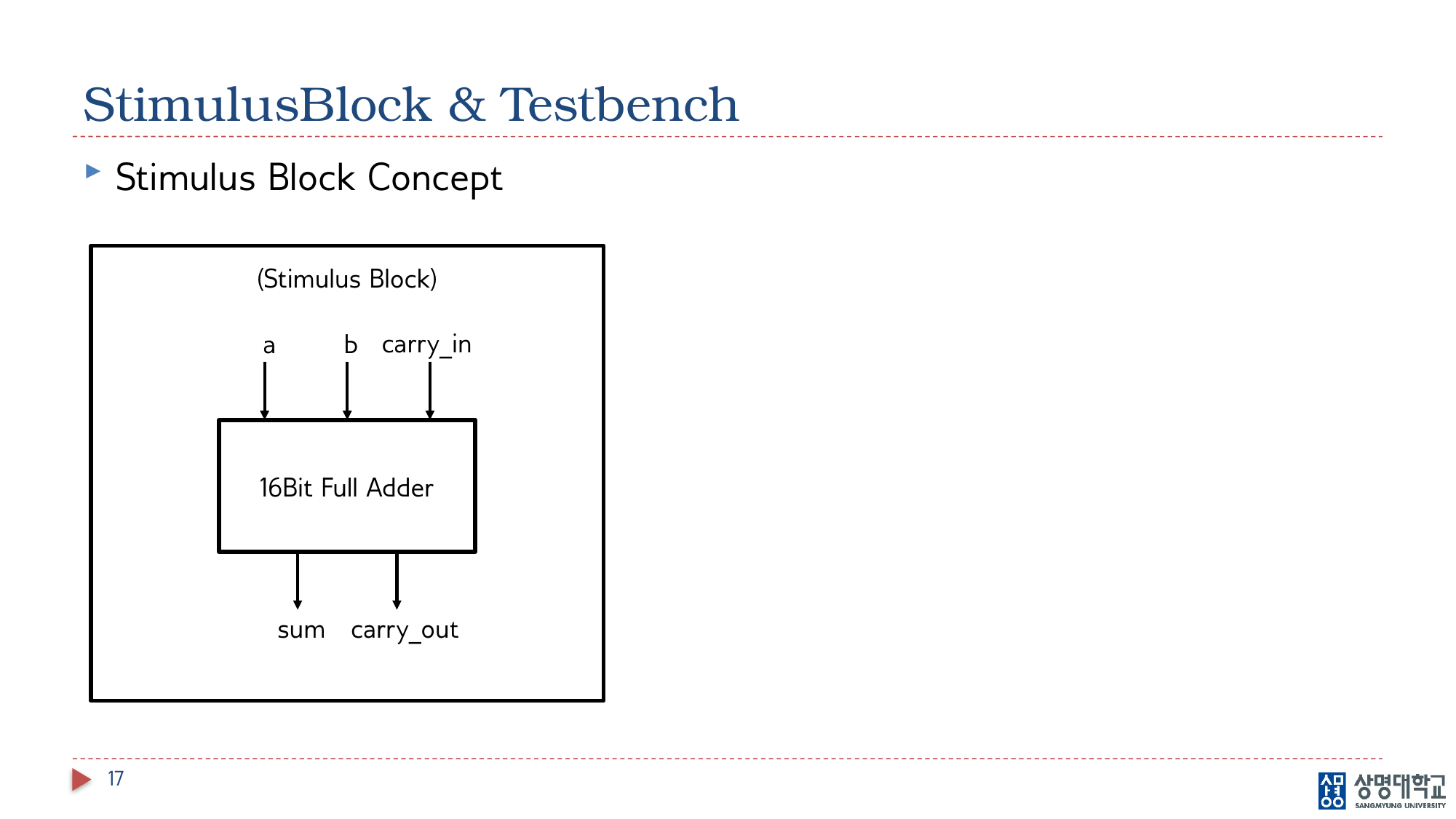

# StimulusBlock & Testbench

Stimulus Block Concept

(Stimulus Block)
carry_in
a
b
16Bit Full Adder
sum
 carry_out
17